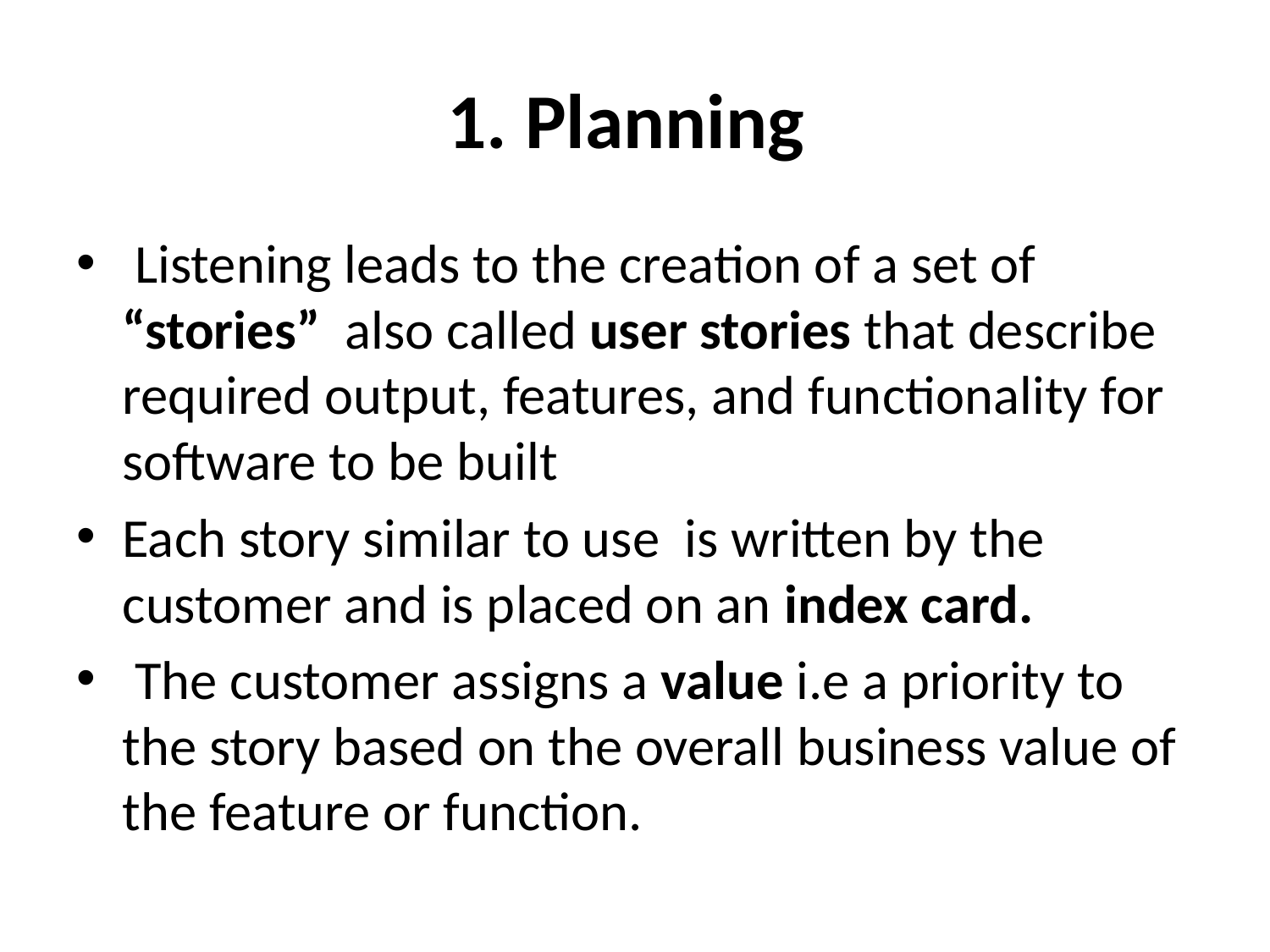

# 1. Planning
 Listening leads to the creation of a set of “stories”  also called user stories that describe required output, features, and functionality for software to be built
Each story similar to use  is written by the customer and is placed on an index card.
 The customer assigns a value i.e a priority to the story based on the overall business value of the feature or function.